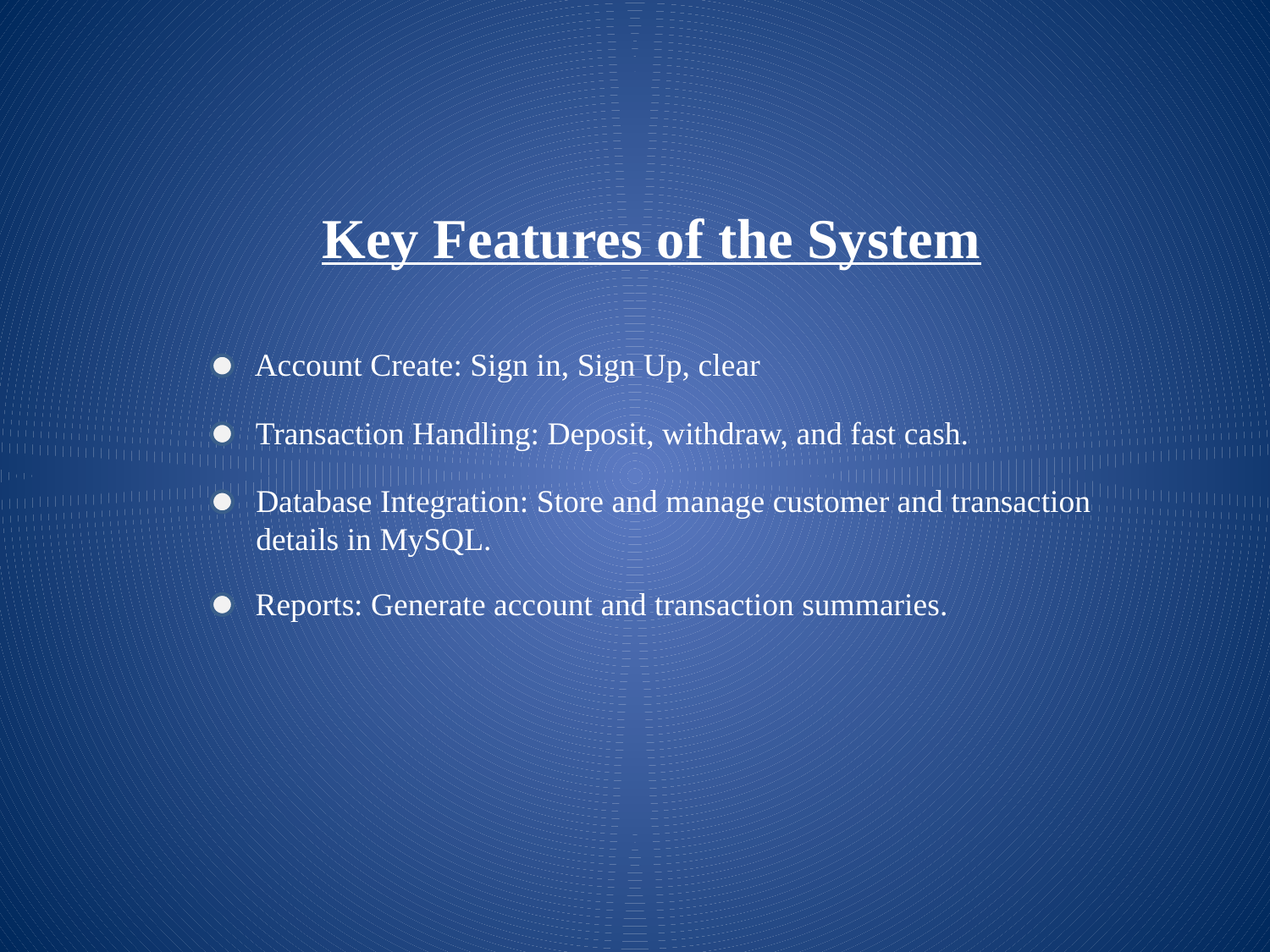

Key Features of the System
Account Create: Sign in, Sign Up, clear

Transaction Handling: Deposit, withdraw, and fast cash.

Database Integration: Store and manage customer and transaction
details in MySQL.

Reports: Generate account and transaction summaries.